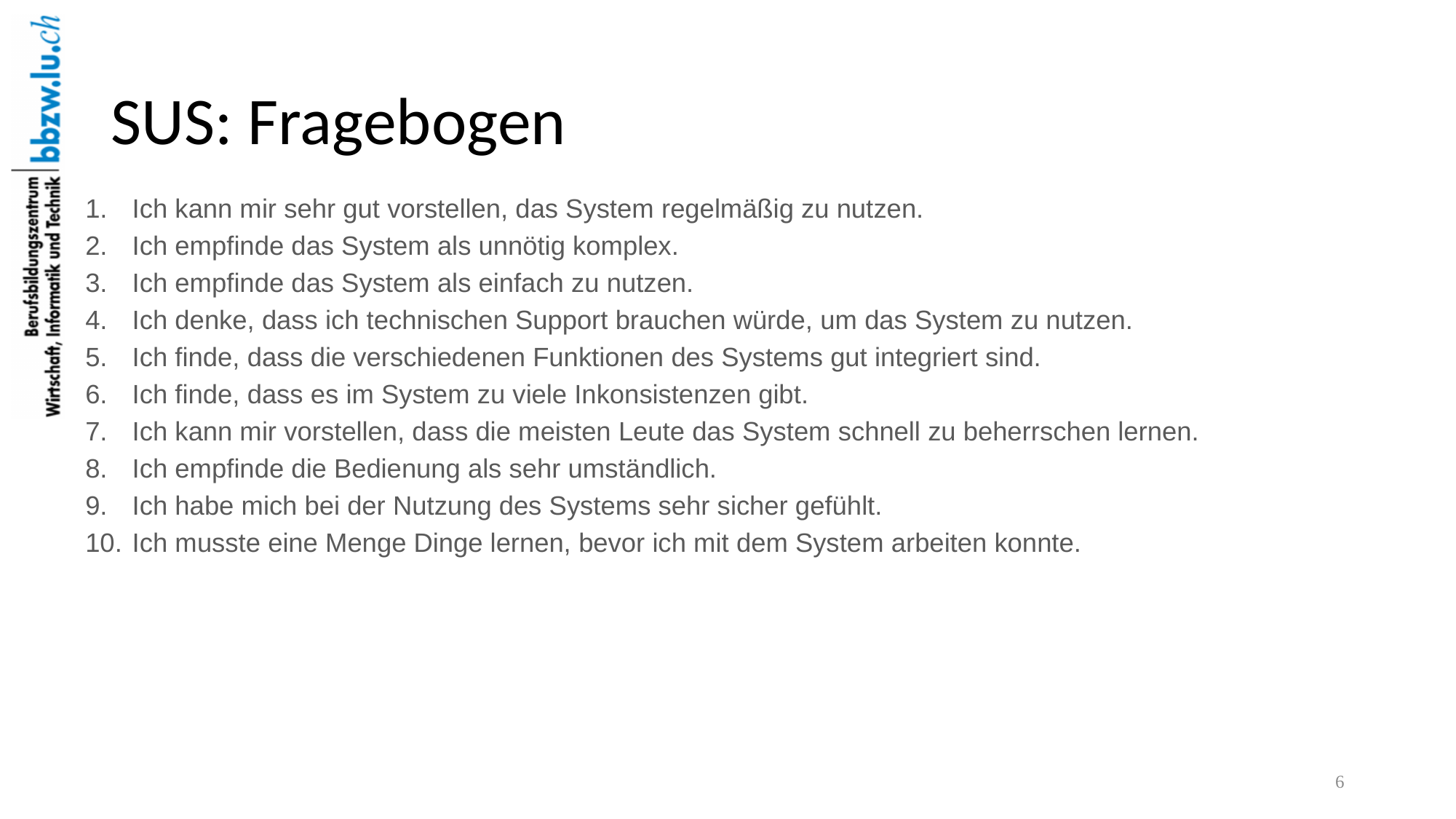

# SUS: Fragebogen
Ich kann mir sehr gut vorstellen, das System regelmäßig zu nutzen.
Ich empfinde das System als unnötig komplex.
Ich empfinde das System als einfach zu nutzen.
Ich denke, dass ich technischen Support brauchen würde, um das System zu nutzen.
Ich finde, dass die verschiedenen Funktionen des Systems gut integriert sind.
Ich finde, dass es im System zu viele Inkonsistenzen gibt.
Ich kann mir vorstellen, dass die meisten Leute das System schnell zu beherrschen lernen.
Ich empfinde die Bedienung als sehr umständlich.
Ich habe mich bei der Nutzung des Systems sehr sicher gefühlt.
Ich musste eine Menge Dinge lernen, bevor ich mit dem System arbeiten konnte.
6